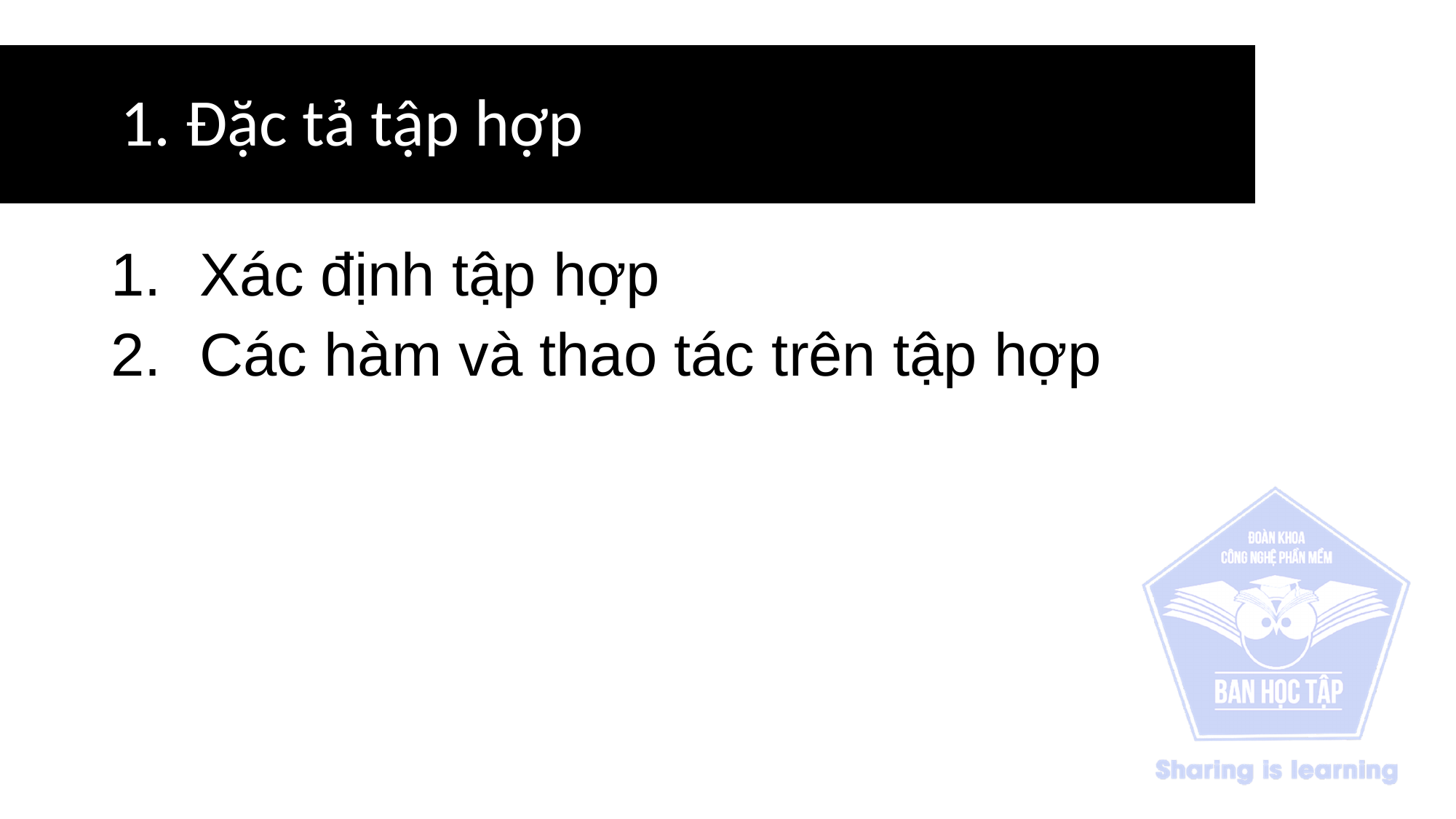

# 1. Đặc tả tập hợp
Xác định tập hợp
Các hàm và thao tác trên tập hợp